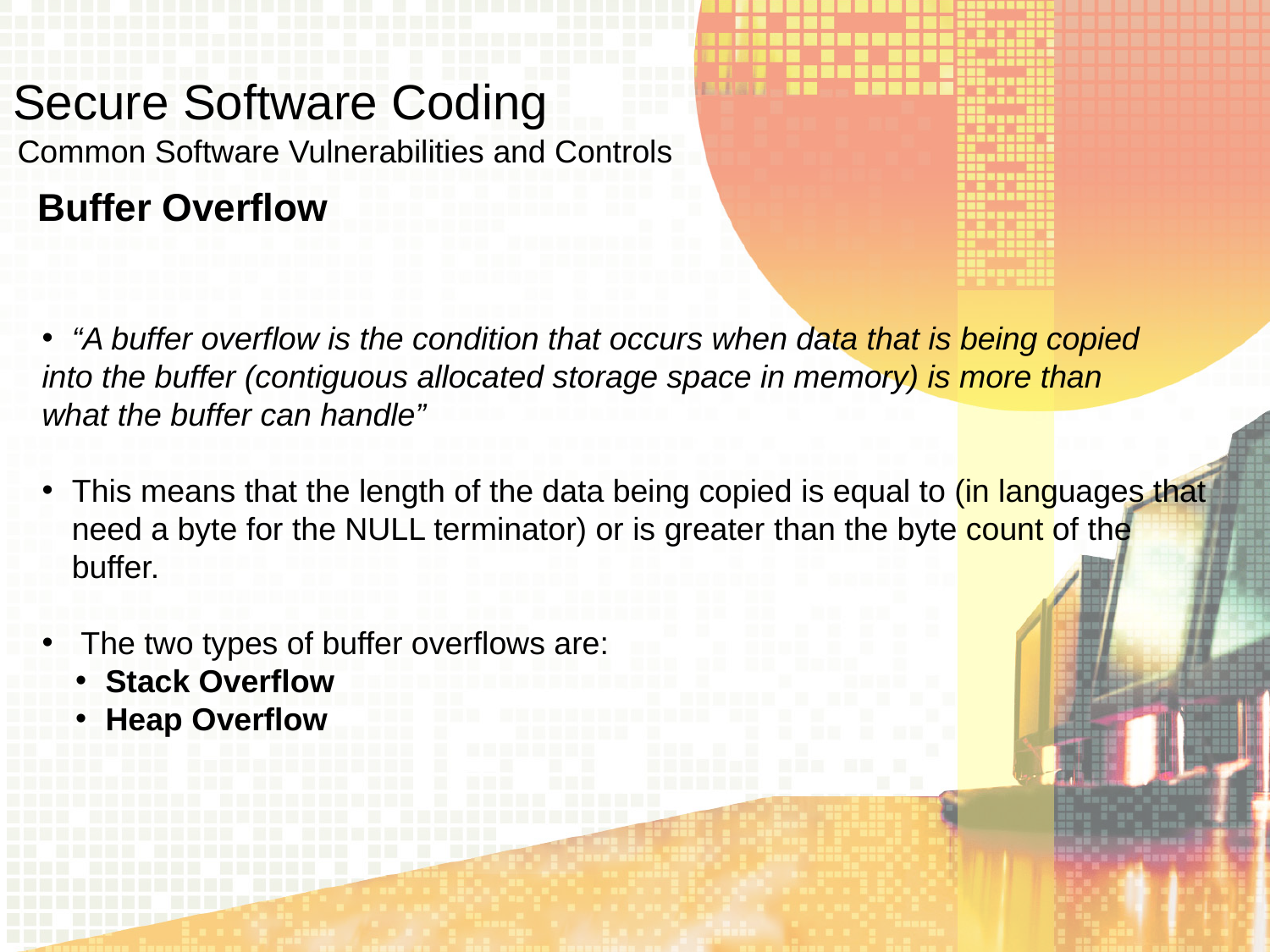

Secure Software Coding
Common Software Vulnerabilities and Controls
Buffer Overflow

“A buffer overflow is the condition that occurs when data that is being copied
into the buffer (contiguous allocated storage space in memory) is more than
what the buffer can handle”

This means that the length of the data being copied is equal to (in languages that need a byte for the NULL terminator) or is greater than the byte count of the buffer.

 The two types of buffer overflows are:
Stack Overflow
Heap Overflow